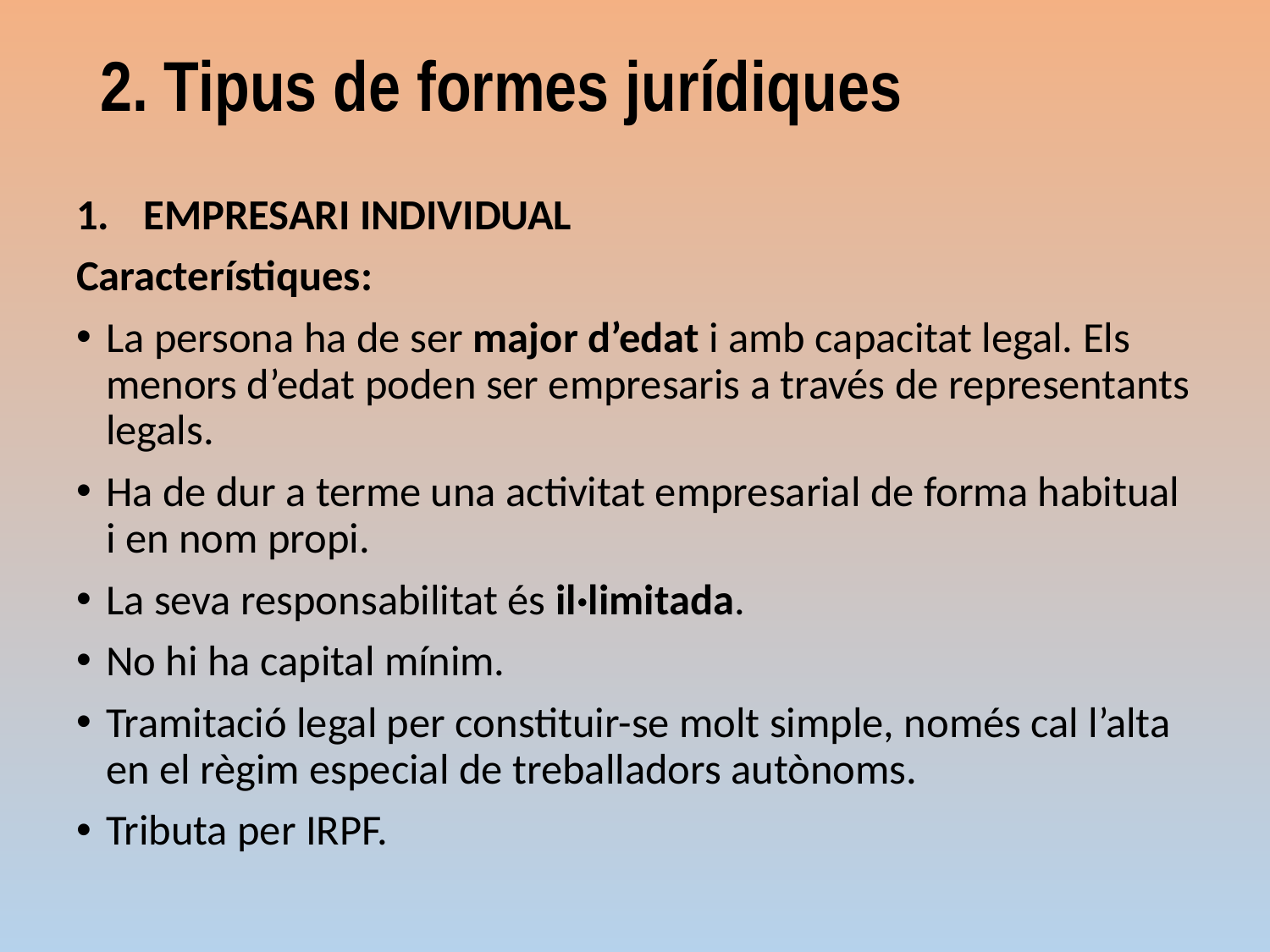

# 2. Tipus de formes jurídiques
EMPRESARI INDIVIDUAL
Característiques:
La persona ha de ser major d’edat i amb capacitat legal. Els menors d’edat poden ser empresaris a través de representants legals.
Ha de dur a terme una activitat empresarial de forma habitual i en nom propi.
La seva responsabilitat és il·limitada.
No hi ha capital mínim.
Tramitació legal per constituir-se molt simple, només cal l’alta en el règim especial de treballadors autònoms.
Tributa per IRPF.